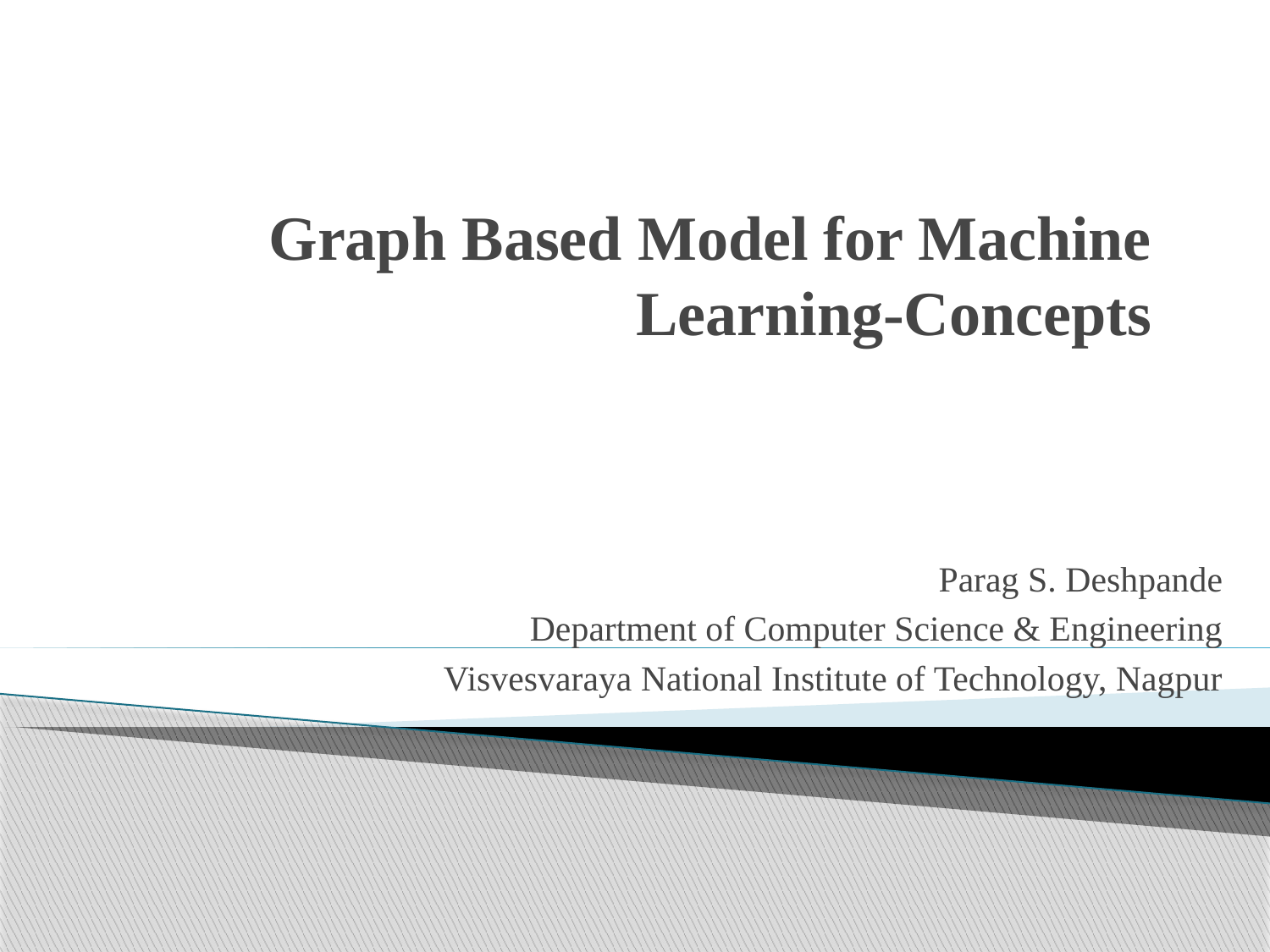

# Graph Based Model for Machine Learning-Concepts
Parag S. Deshpande
Department of Computer Science & Engineering
Visvesvaraya National Institute of Technology, Nagpur